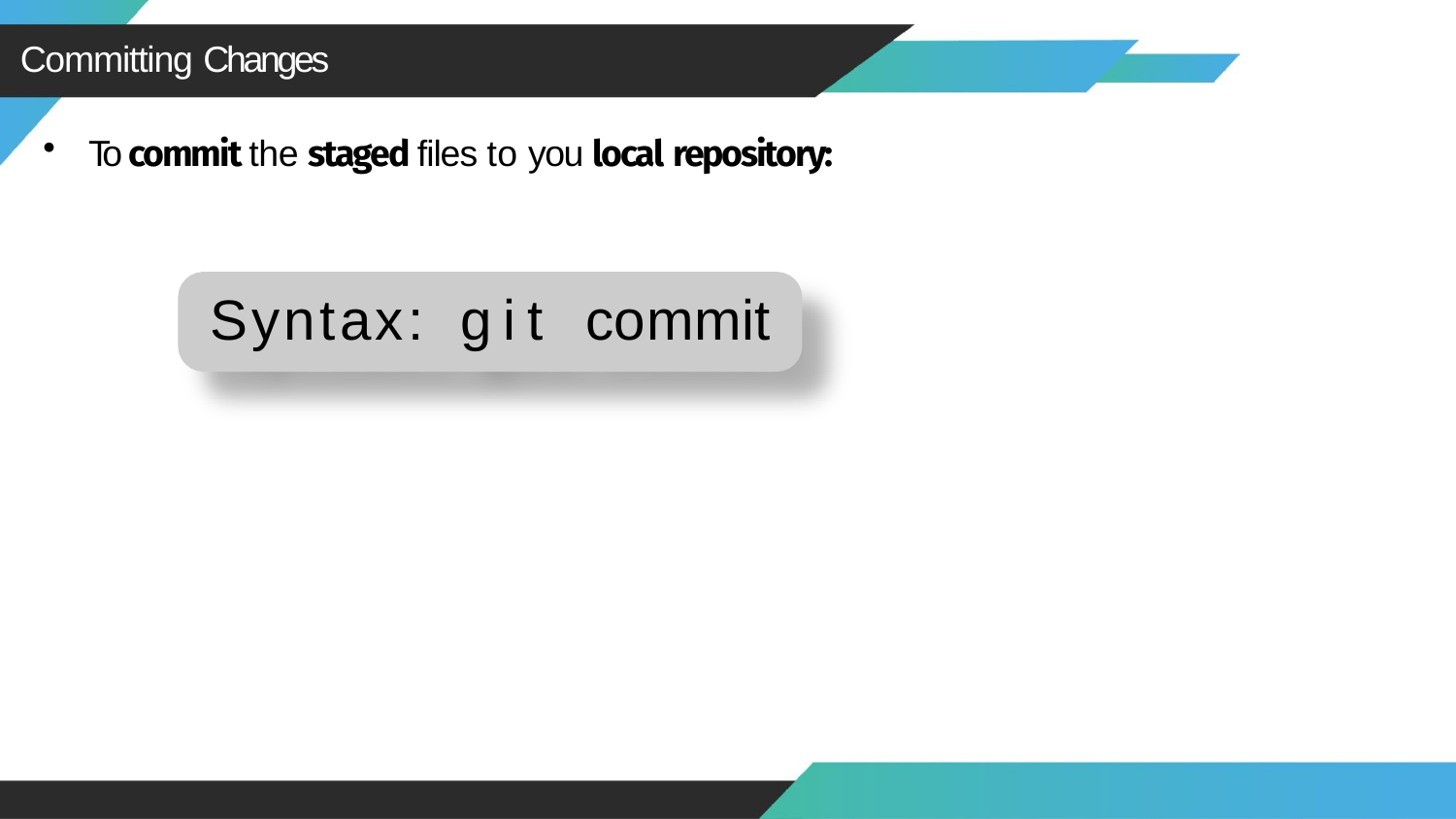

Committing Changes

To commit the staged files to you local repository:

Syntax:	git	commit